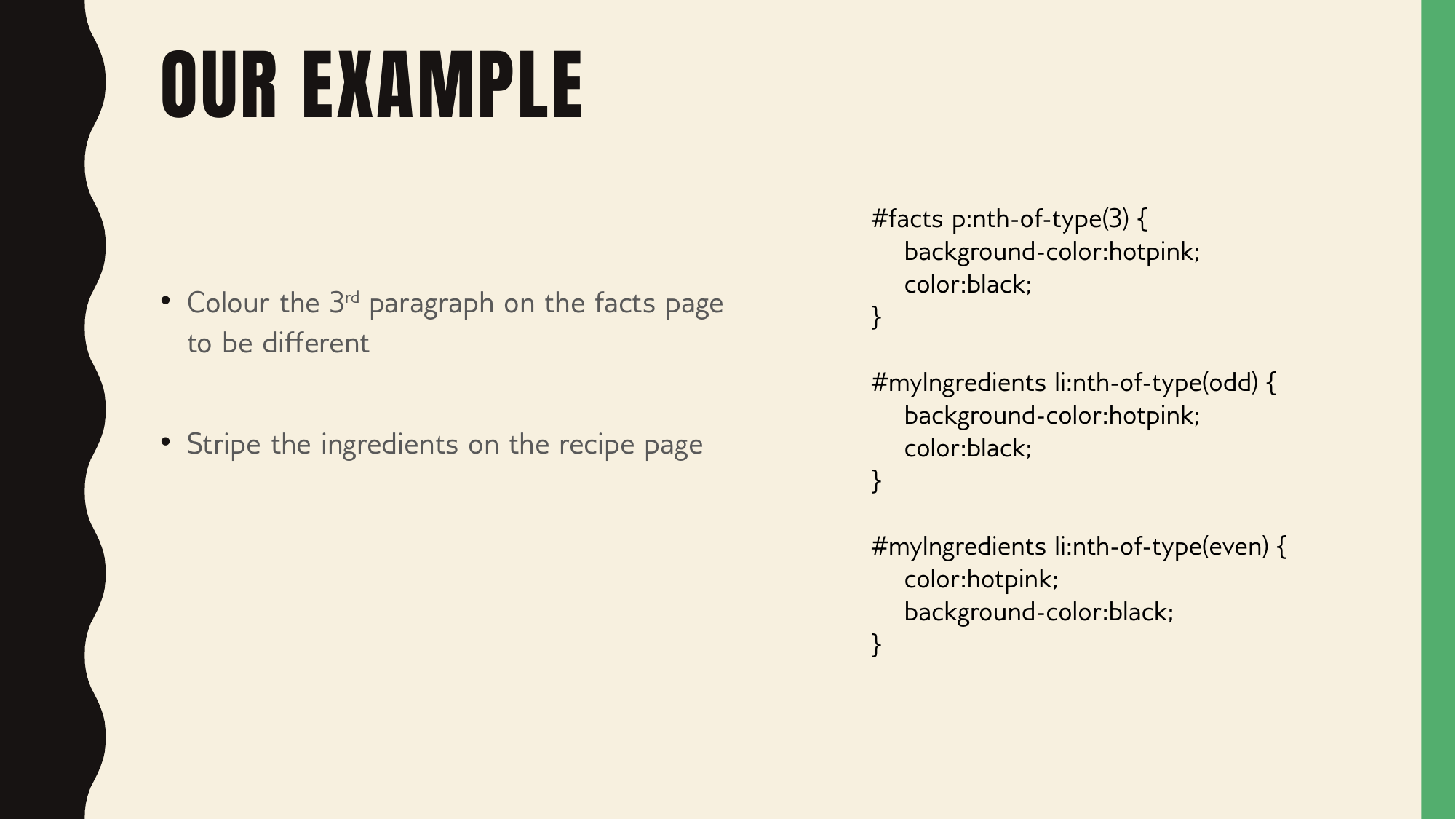

# Our example
#facts p:nth-of-type(3) {
    background-color:hotpink;
    color:black;
}
#myIngredients li:nth-of-type(odd) {
    background-color:hotpink;
    color:black;
}
#myIngredients li:nth-of-type(even) {
    color:hotpink;
    background-color:black;
}

Colour the 3rd paragraph on the facts page to be different

Stripe the ingredients on the recipe page